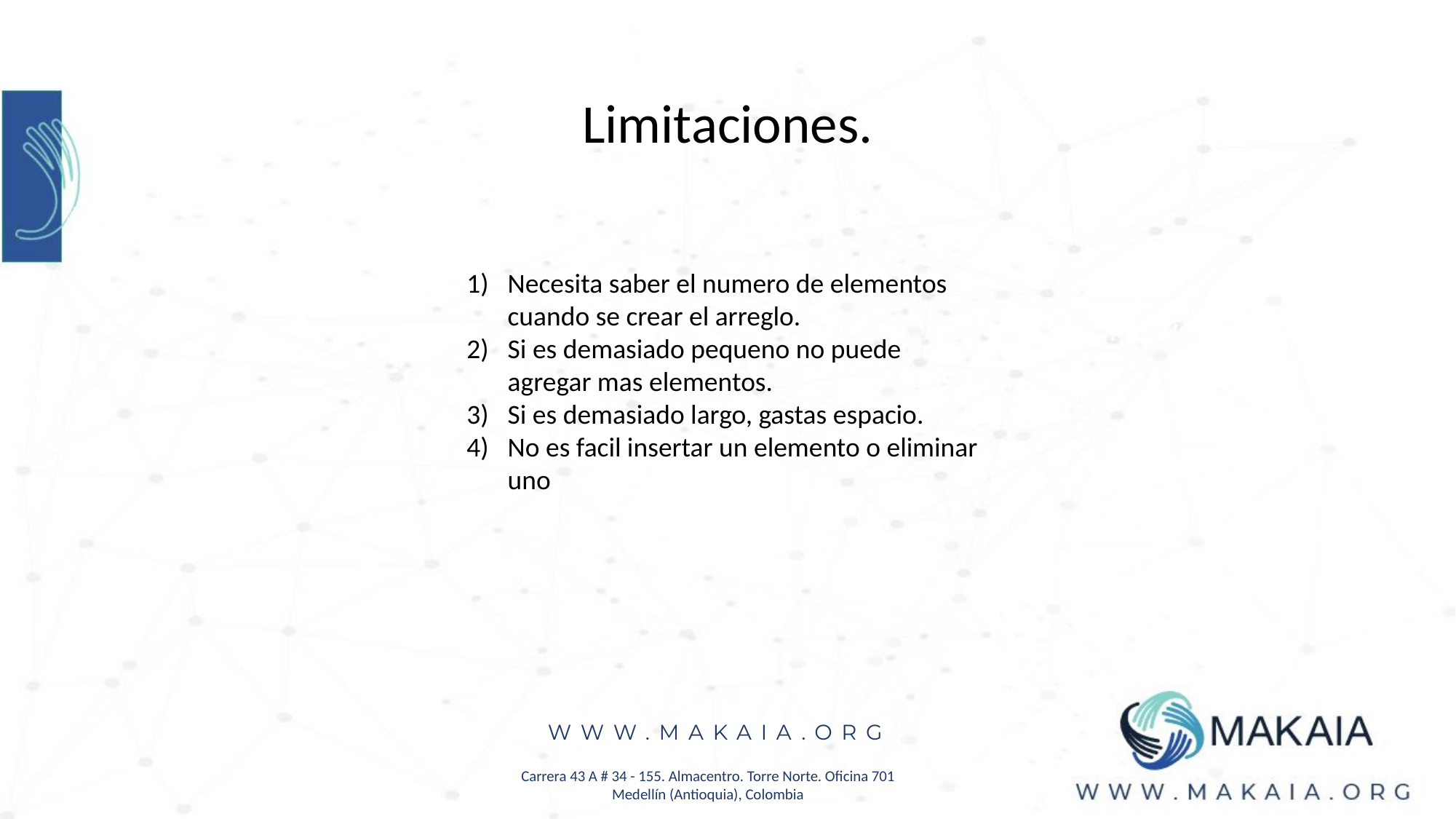

Limitaciones.
Necesita saber el numero de elementos cuando se crear el arreglo.
Si es demasiado pequeno no puede agregar mas elementos.
Si es demasiado largo, gastas espacio.
No es facil insertar un elemento o eliminar uno

WWW.MAKAIA.ORG
Carrera 43 A # 34 - 155. Almacentro. Torre Norte. Oficina 701
Medellín (Antioquia), Colombia